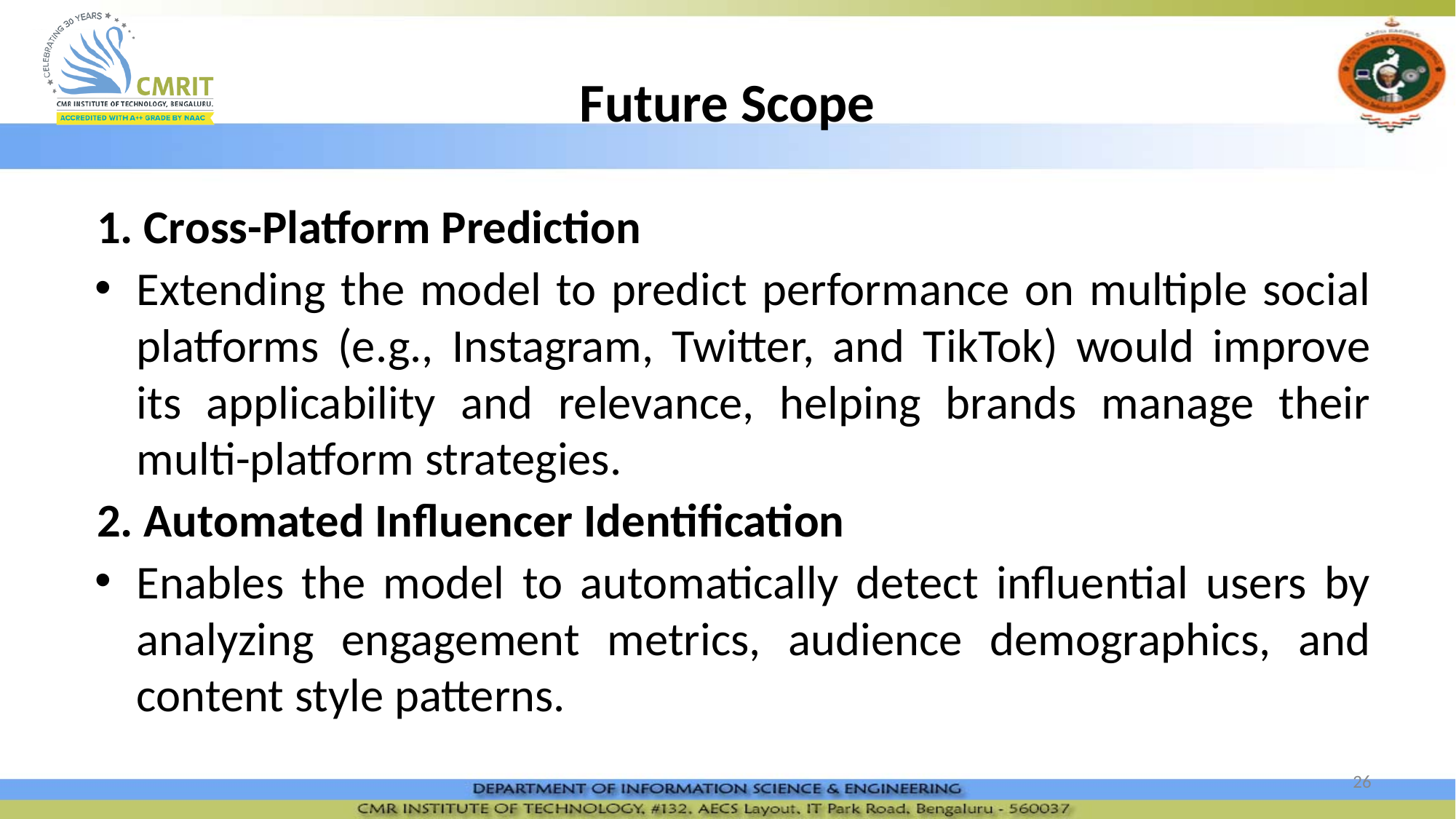

# Future Scope
1. Cross-Platform Prediction
Extending the model to predict performance on multiple social platforms (e.g., Instagram, Twitter, and TikTok) would improve its applicability and relevance, helping brands manage their multi-platform strategies.
2. Automated Influencer Identification
Enables the model to automatically detect influential users by analyzing engagement metrics, audience demographics, and content style patterns.

26